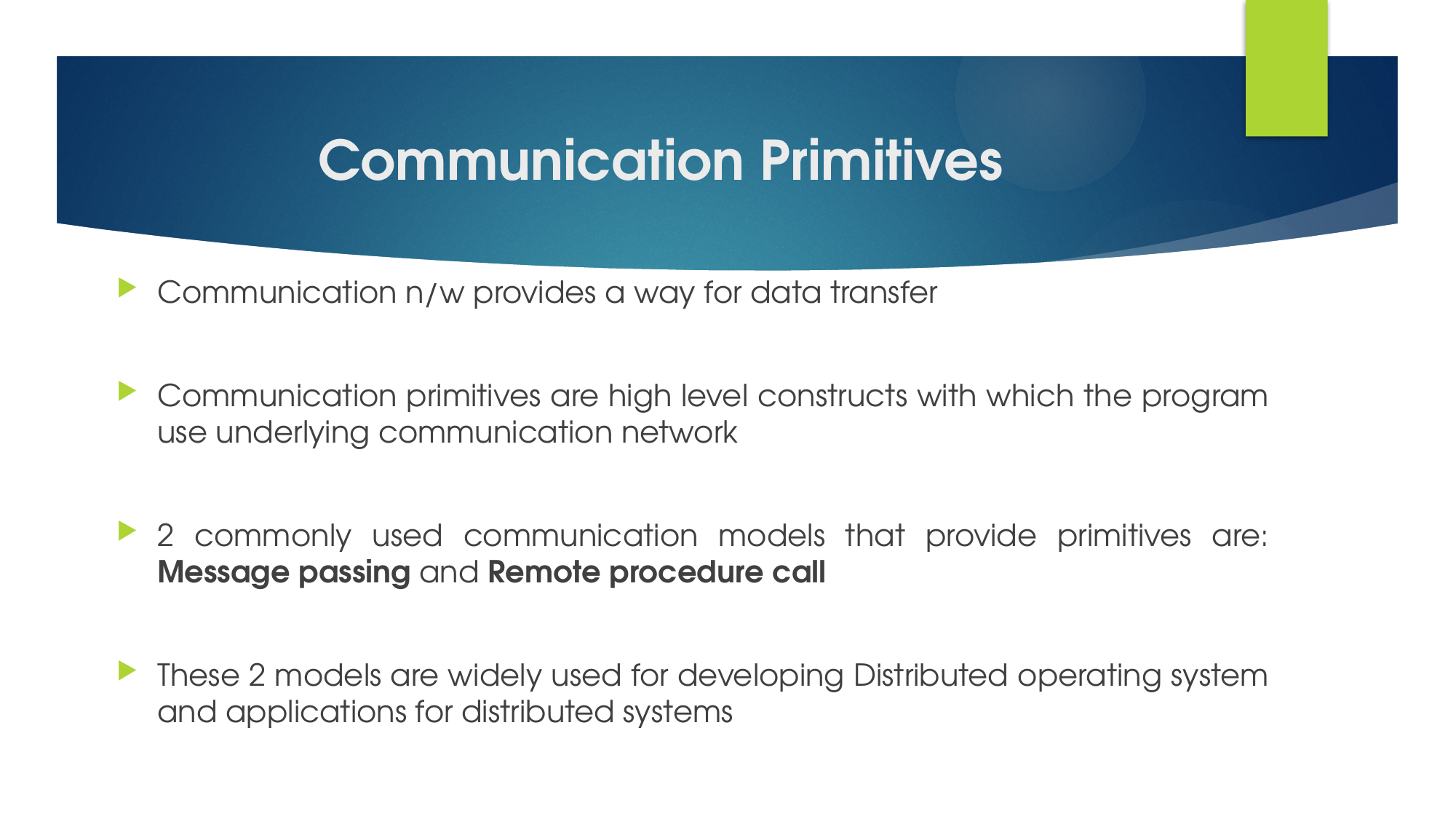

# Communication Primitives
Communication n/w provides a way for data transfer

Communication primitives are high level constructs with which the program use underlying communication network

2 commonly used communication models that provide primitives are: Message passing and Remote procedure call

These 2 models are widely used for developing Distributed operating system and applications for distributed systems